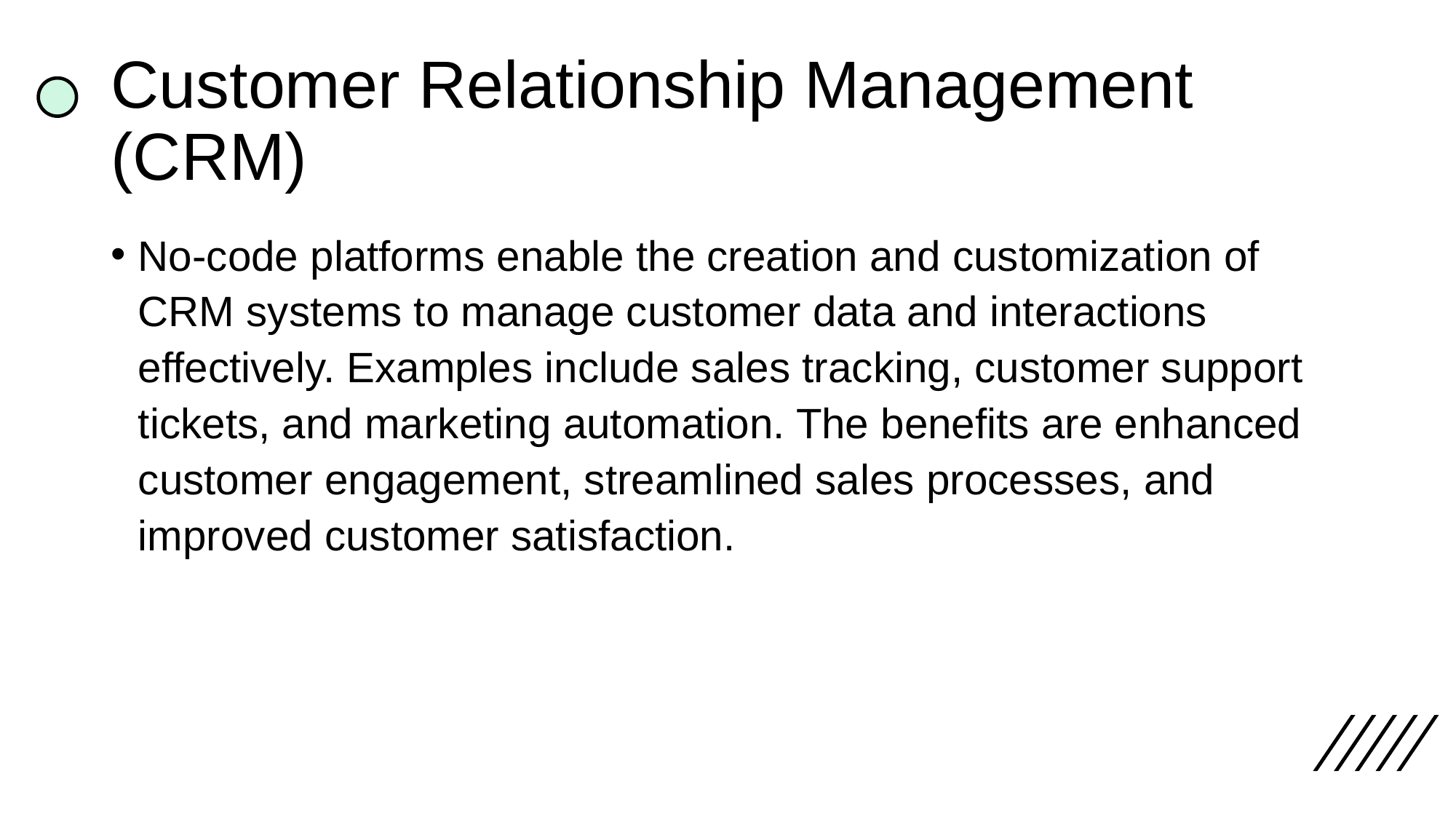

# Customer Relationship Management (CRM)
No-code platforms enable the creation and customization of CRM systems to manage customer data and interactions effectively. Examples include sales tracking, customer support tickets, and marketing automation. The benefits are enhanced customer engagement, streamlined sales processes, and improved customer satisfaction.